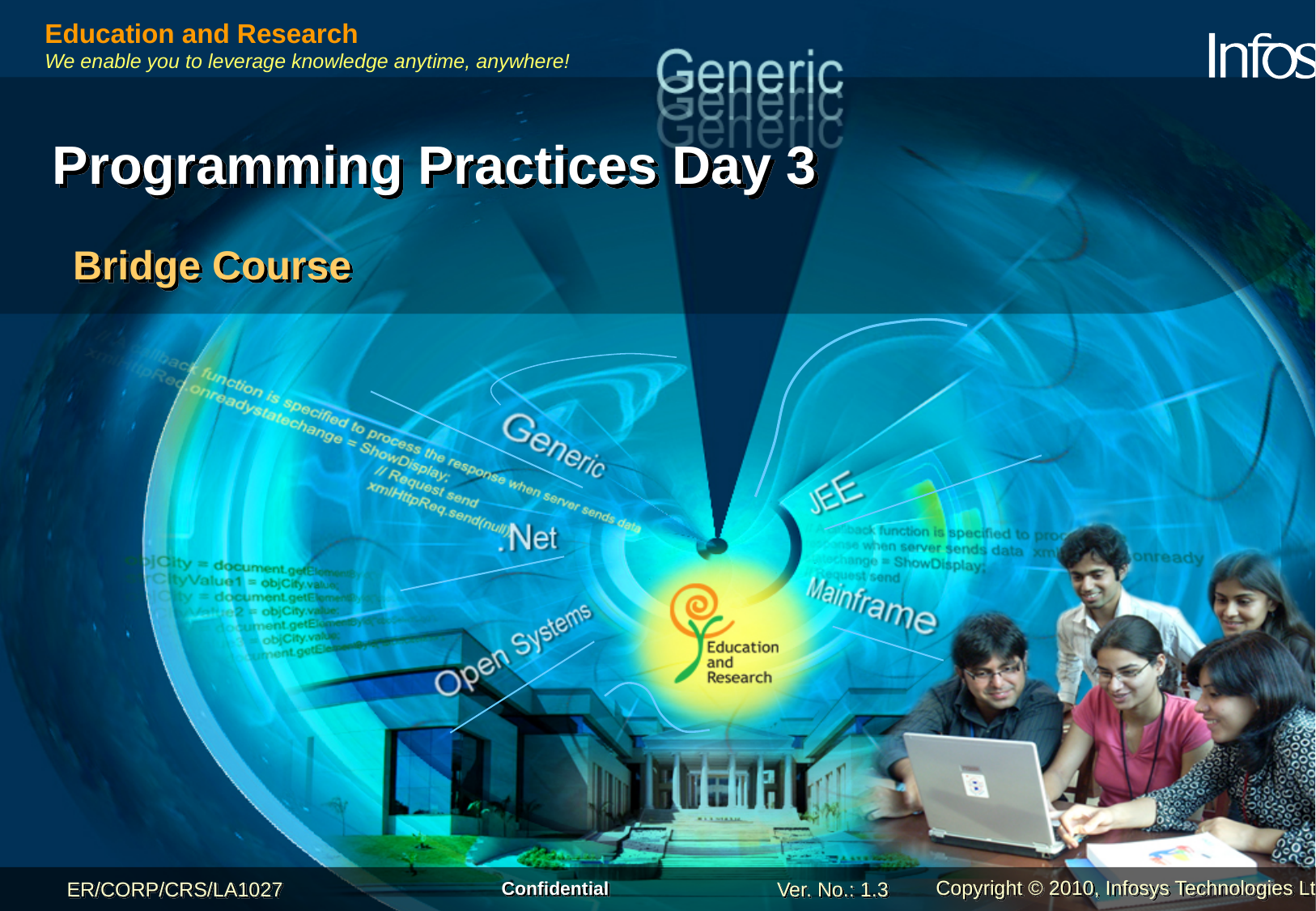

# Programming Practices Day 3
Bridge Course